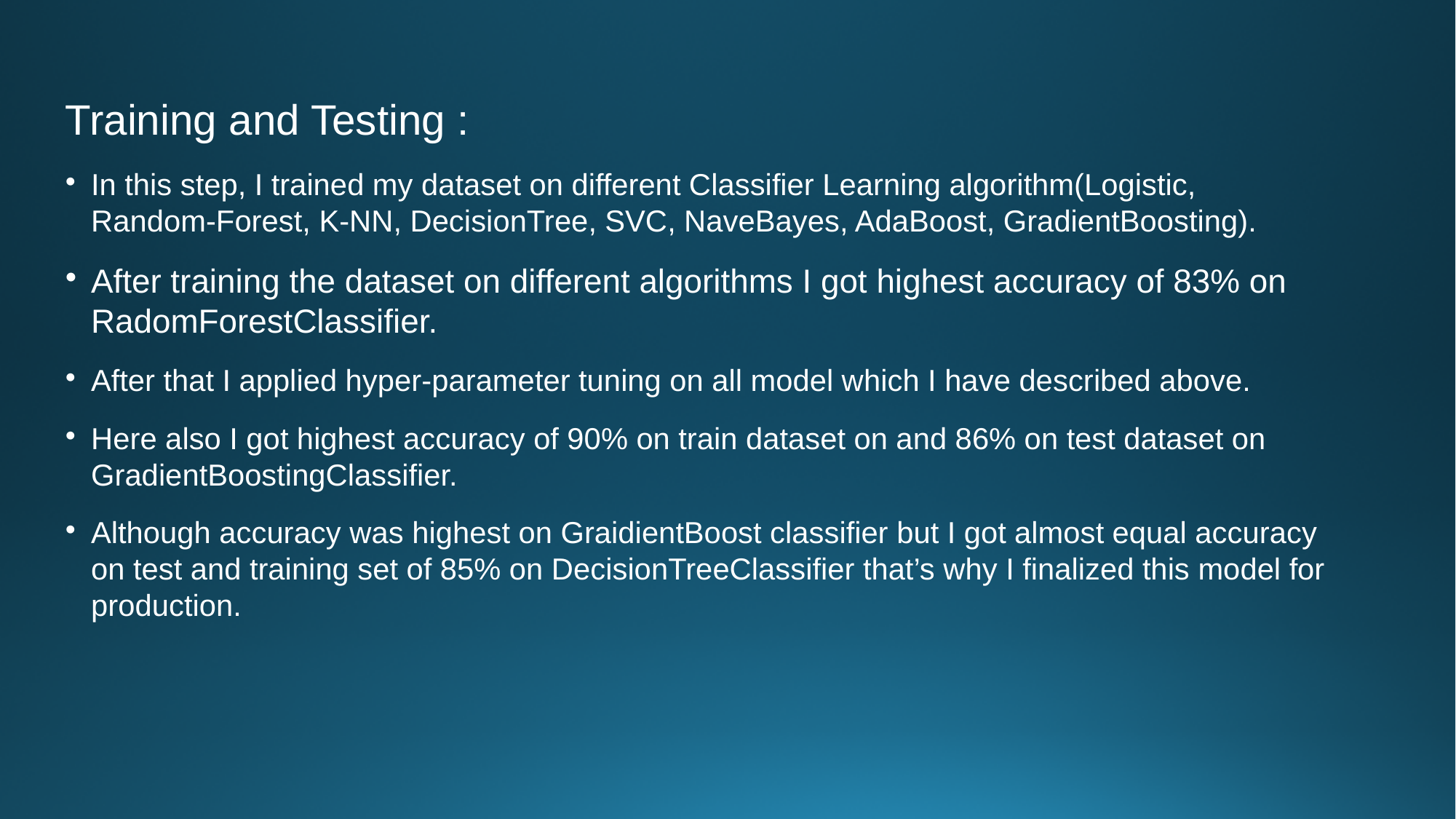

Training and Testing :
In this step, I trained my dataset on different Classifier Learning algorithm(Logistic, Random-Forest, K-NN, DecisionTree, SVC, NaveBayes, AdaBoost, GradientBoosting).
After training the dataset on different algorithms I got highest accuracy of 83% on RadomForestClassifier.
After that I applied hyper-parameter tuning on all model which I have described above.
Here also I got highest accuracy of 90% on train dataset on and 86% on test dataset on GradientBoostingClassifier.
Although accuracy was highest on GraidientBoost classifier but I got almost equal accuracy on test and training set of 85% on DecisionTreeClassifier that’s why I finalized this model for production.